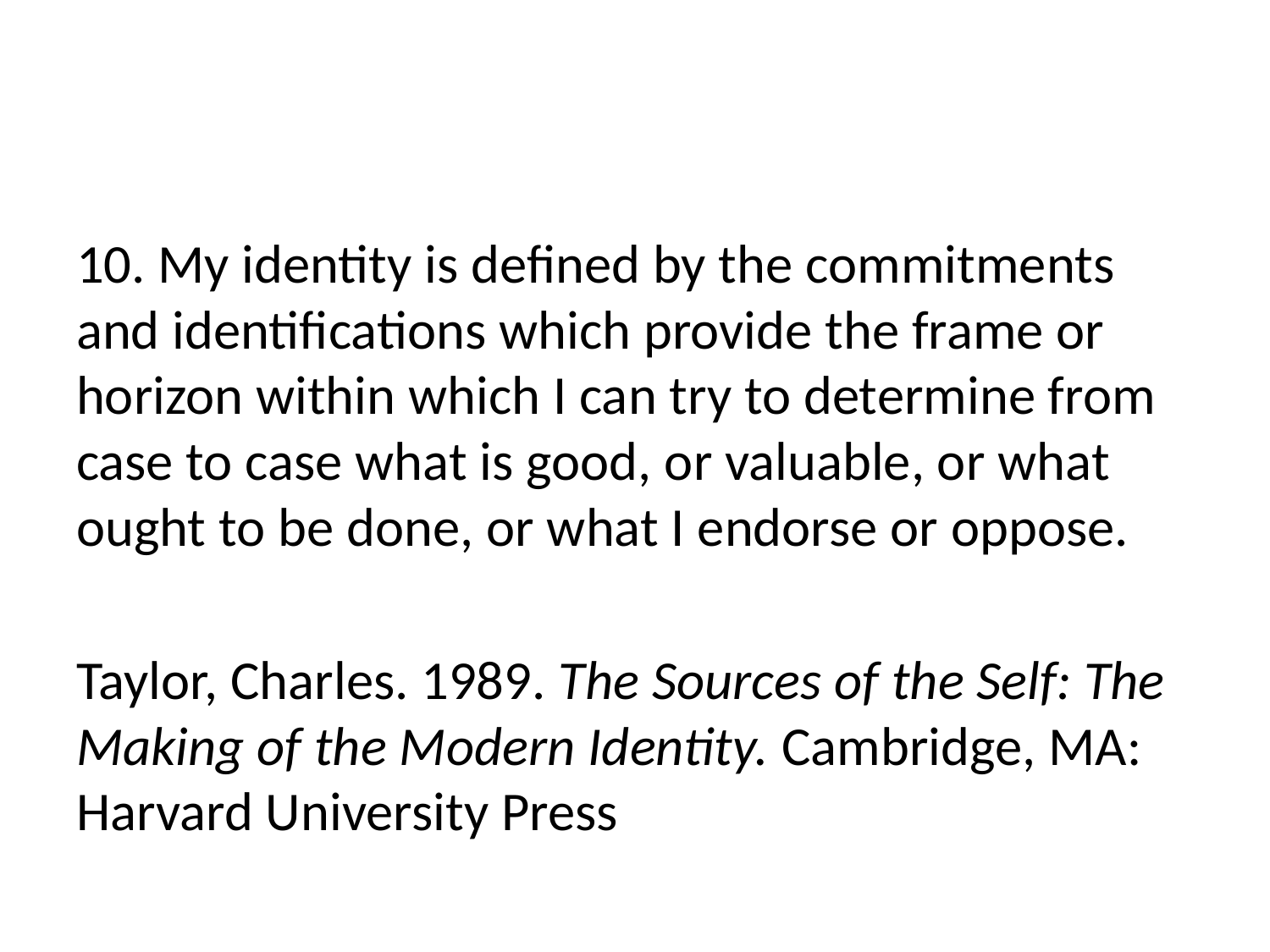

10. My identity is defined by the commitments and identifications which provide the frame or horizon within which I can try to determine from case to case what is good, or valuable, or what ought to be done, or what I endorse or oppose.

Taylor, Charles. 1989. The Sources of the Self: The Making of the Modern Identity. Cambridge, MA: Harvard University Press